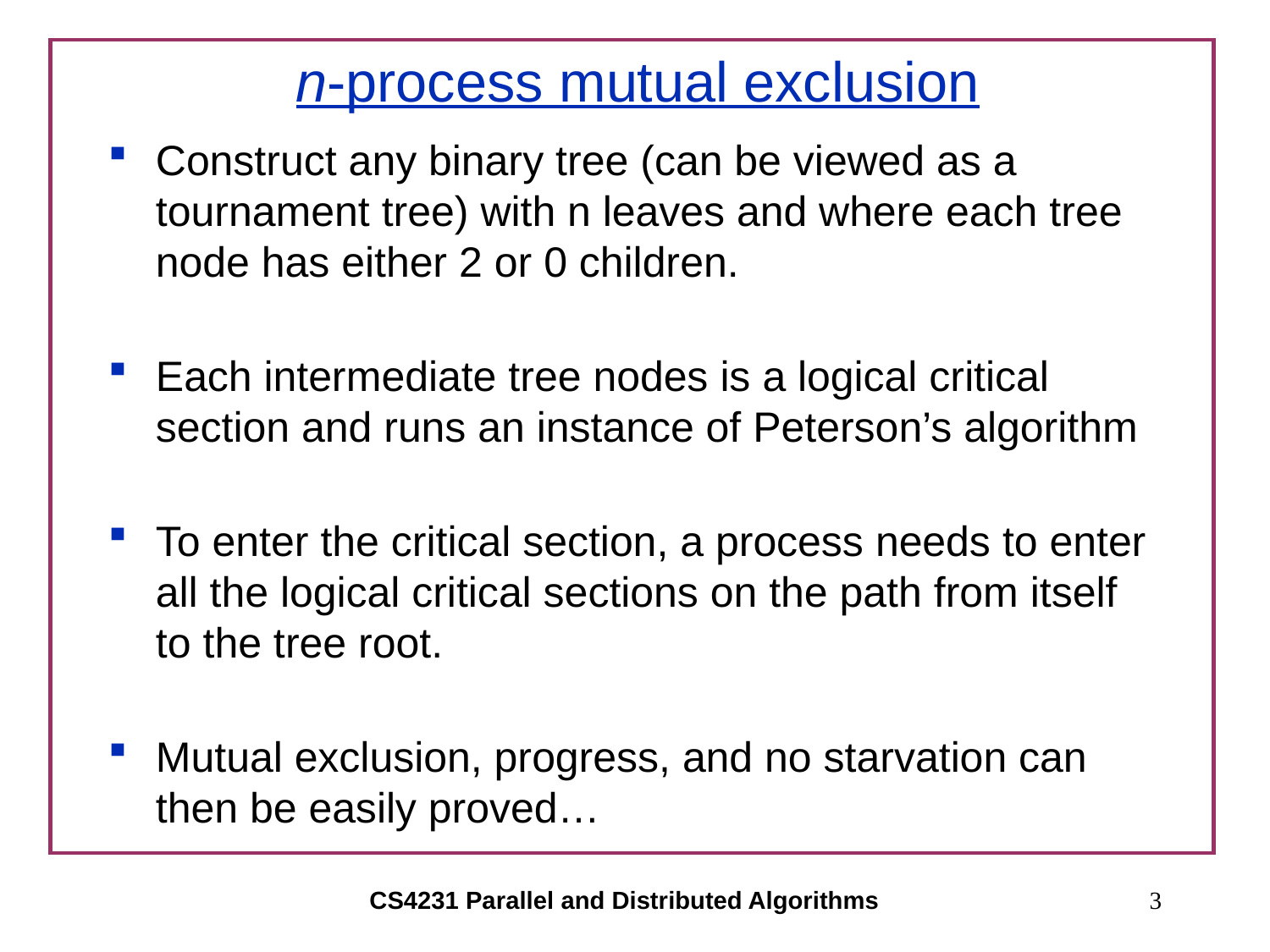

# n-process mutual exclusion
Construct any binary tree (can be viewed as a tournament tree) with n leaves and where each tree node has either 2 or 0 children.

Each intermediate tree nodes is a logical critical section and runs an instance of Peterson’s algorithm

To enter the critical section, a process needs to enter all the logical critical sections on the path from itself to the tree root.

Mutual exclusion, progress, and no starvation can then be easily proved…
CS4231 Parallel and Distributed Algorithms
3